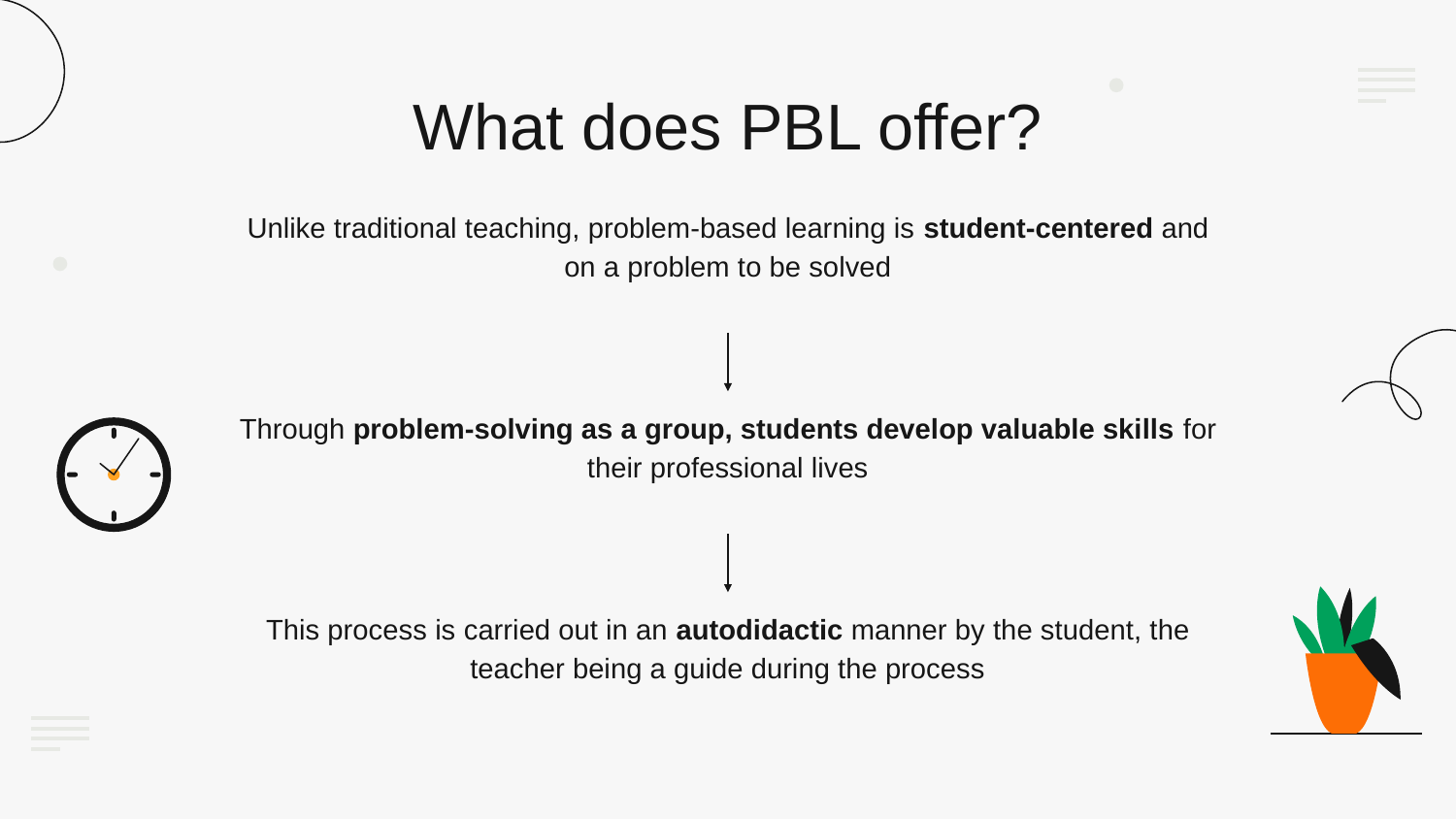

# What does PBL offer?

Unlike traditional teaching, problem-based learning is student-centered and on a problem to be solved
Through problem-solving as a group, students develop valuable skills for their professional lives

This process is carried out in an autodidactic manner by the student, the teacher being a guide during the process